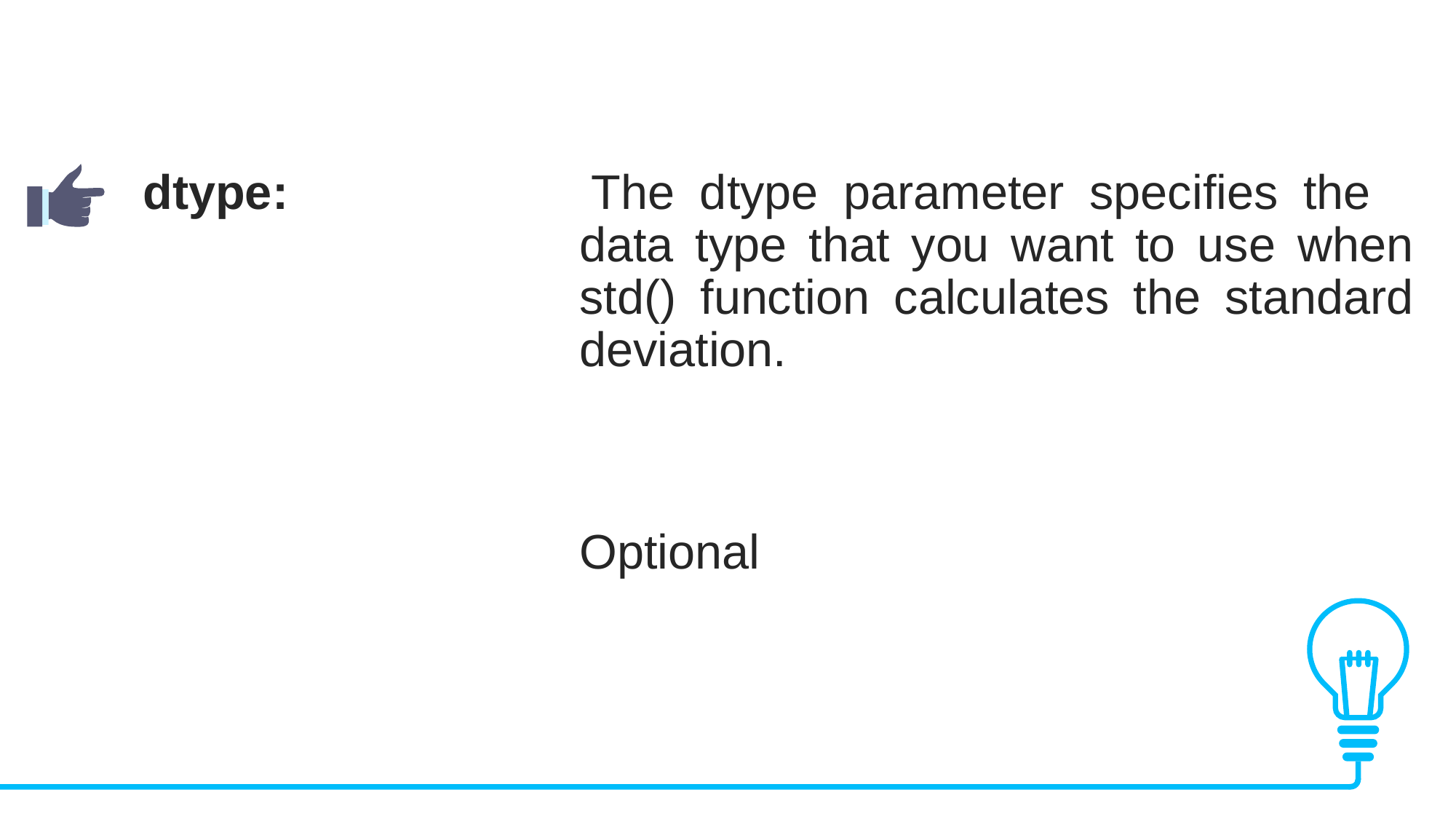

dtype: 			The dtype parameter specifies the 					data type that you want to use when 				std() function calculates the standard 				deviation.

				Optional